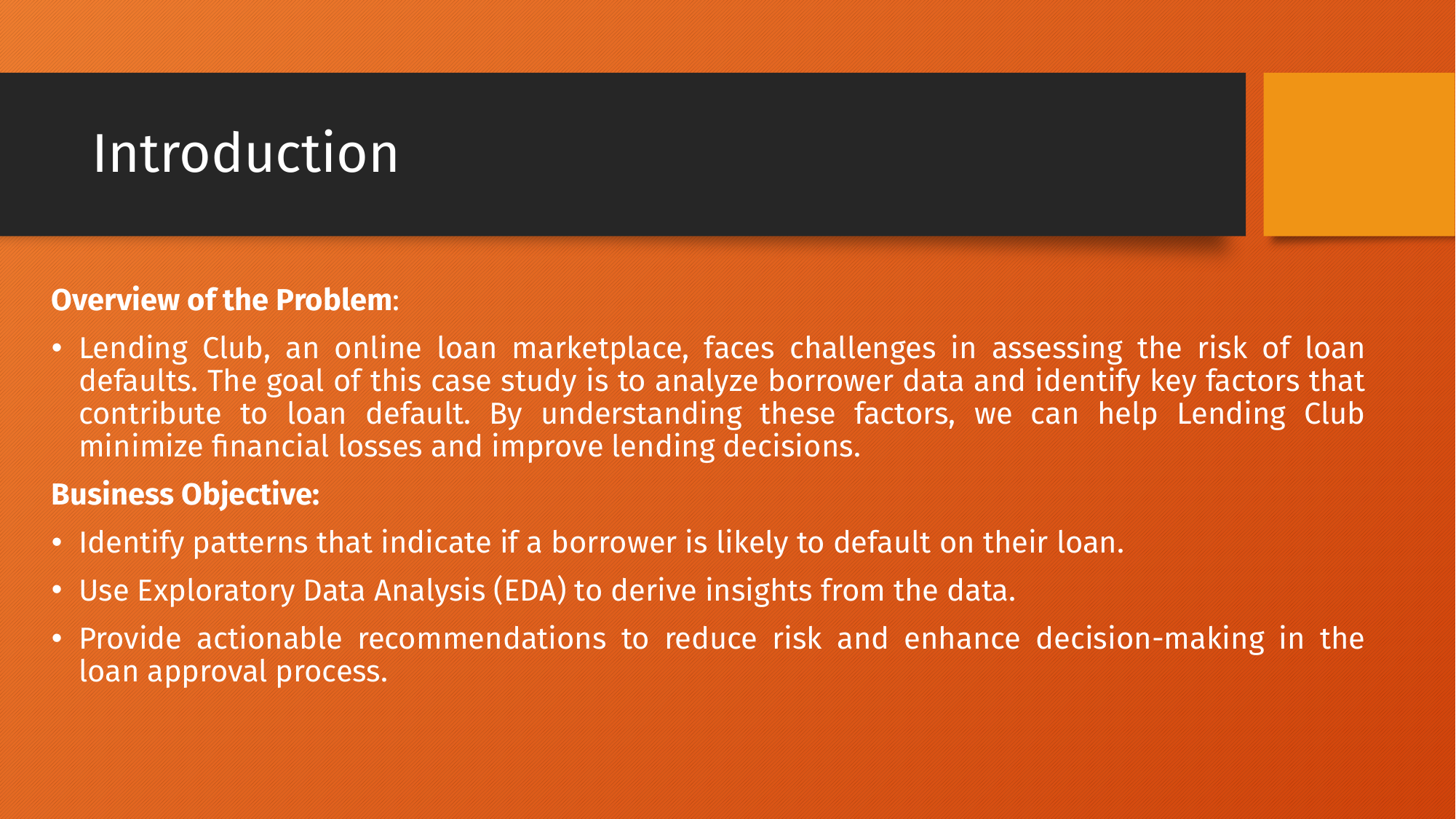

# Introduction
Overview of the Problem:
Lending Club, an online loan marketplace, faces challenges in assessing the risk of loan defaults. The goal of this case study is to analyze borrower data and identify key factors that contribute to loan default. By understanding these factors, we can help Lending Club minimize financial losses and improve lending decisions.
Business Objective:
Identify patterns that indicate if a borrower is likely to default on their loan.
Use Exploratory Data Analysis (EDA) to derive insights from the data.
Provide actionable recommendations to reduce risk and enhance decision-making in the loan approval process.